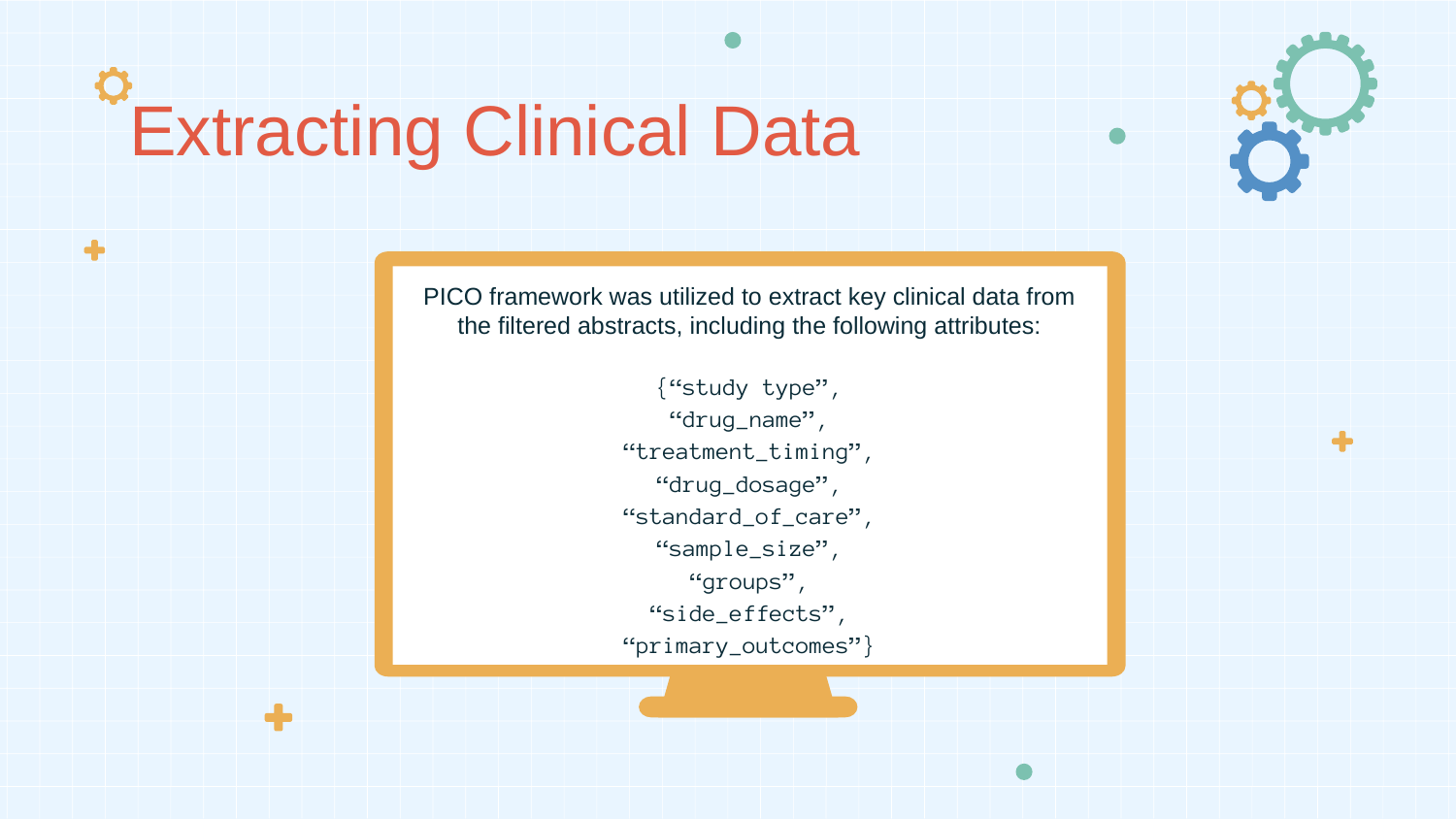

# Extracting Clinical Data

PICO framework was utilized to extract key clinical data from the filtered abstracts, including the following attributes:

{“study type”,
“drug_name”,
“treatment_timing”,
“drug_dosage”,
“standard_of_care”,
“sample_size”,
“groups”,
“side_effects”,
“primary_outcomes”}